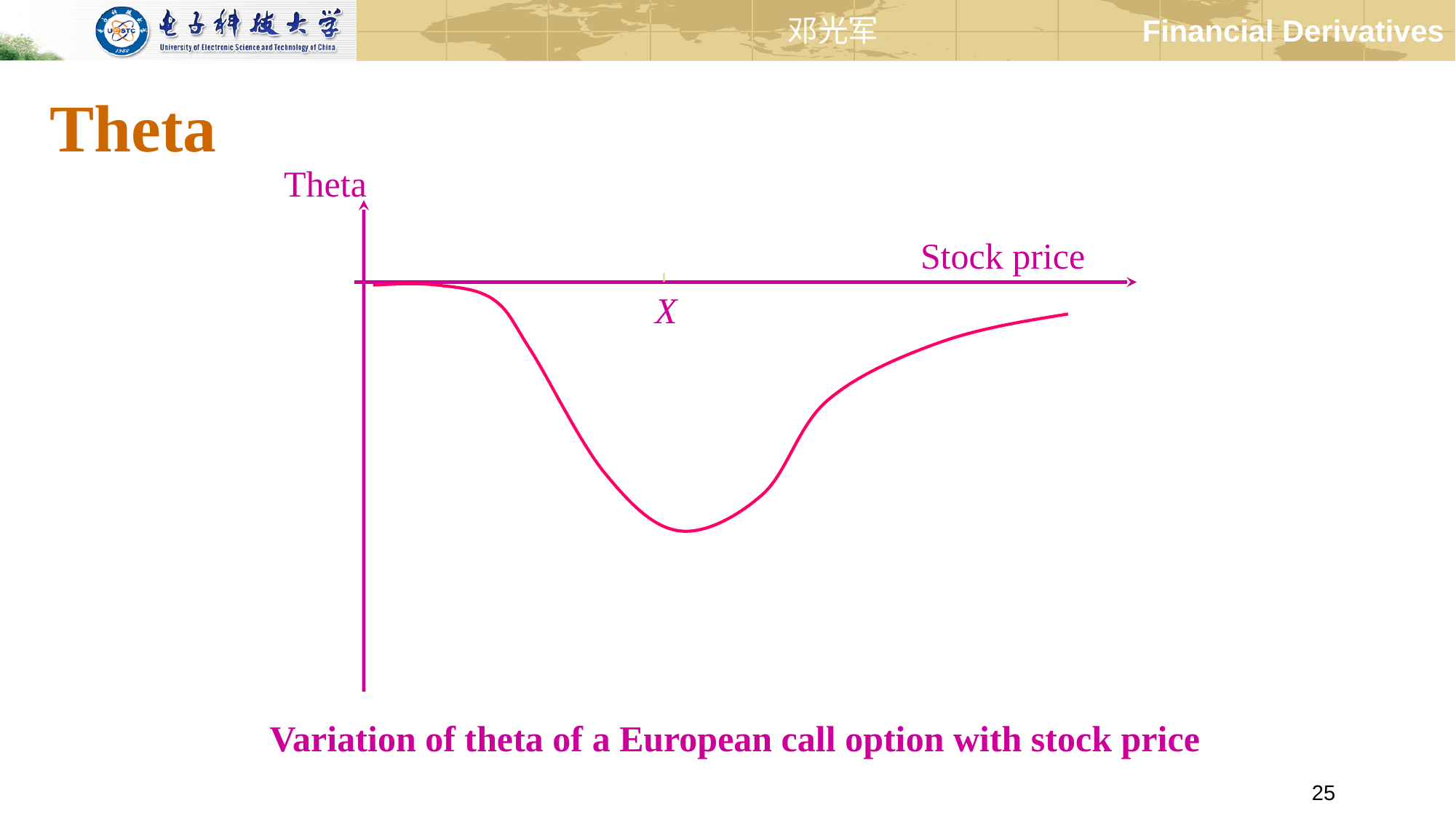

# Theta
Theta

Stock price

X

Variation of theta of a European call option with stock price